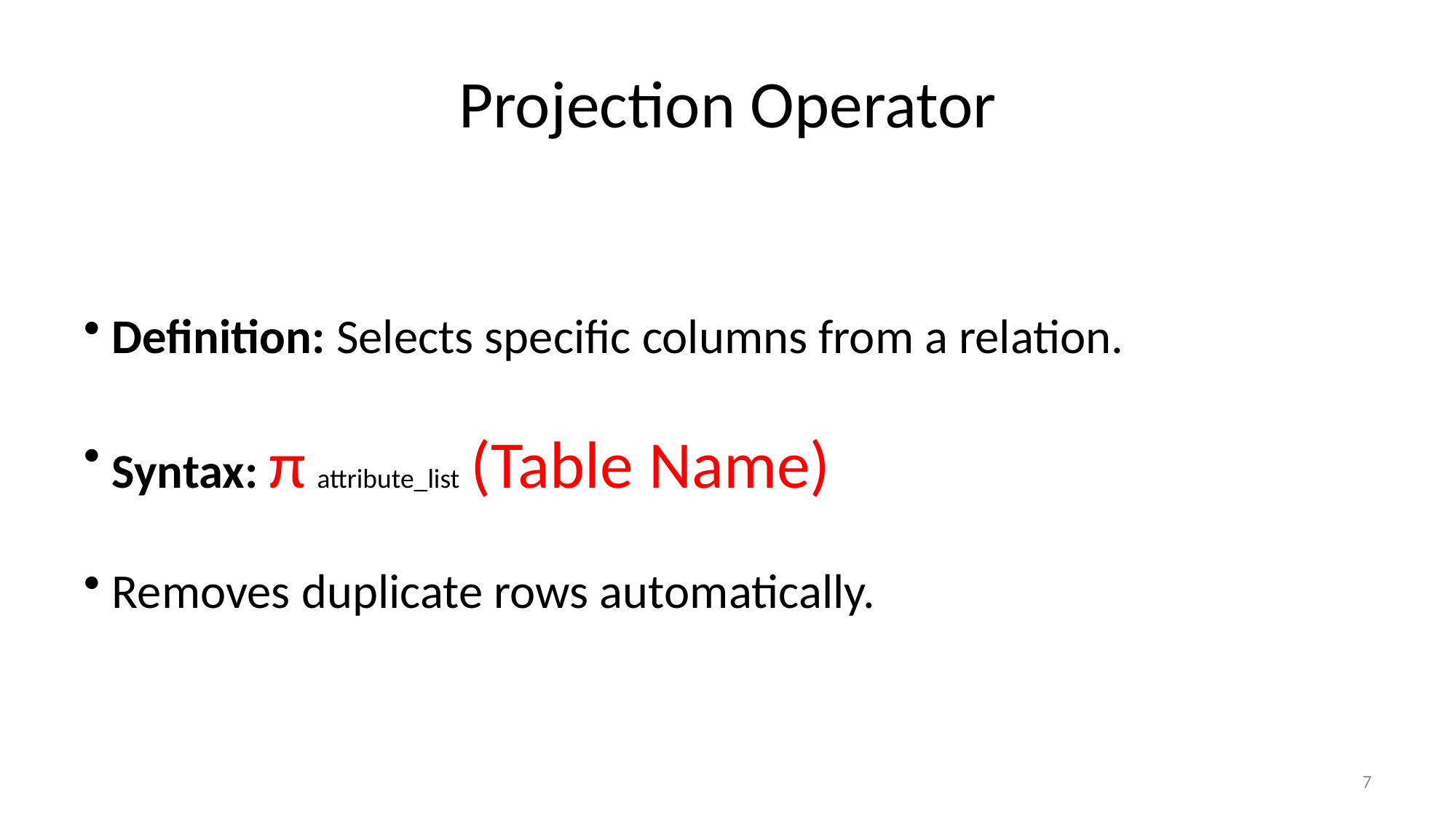

# Projection Operator
 Definition: Selects specific columns from a relation.

 Syntax: π attribute_list (Table Name)

 Removes duplicate rows automatically.
7